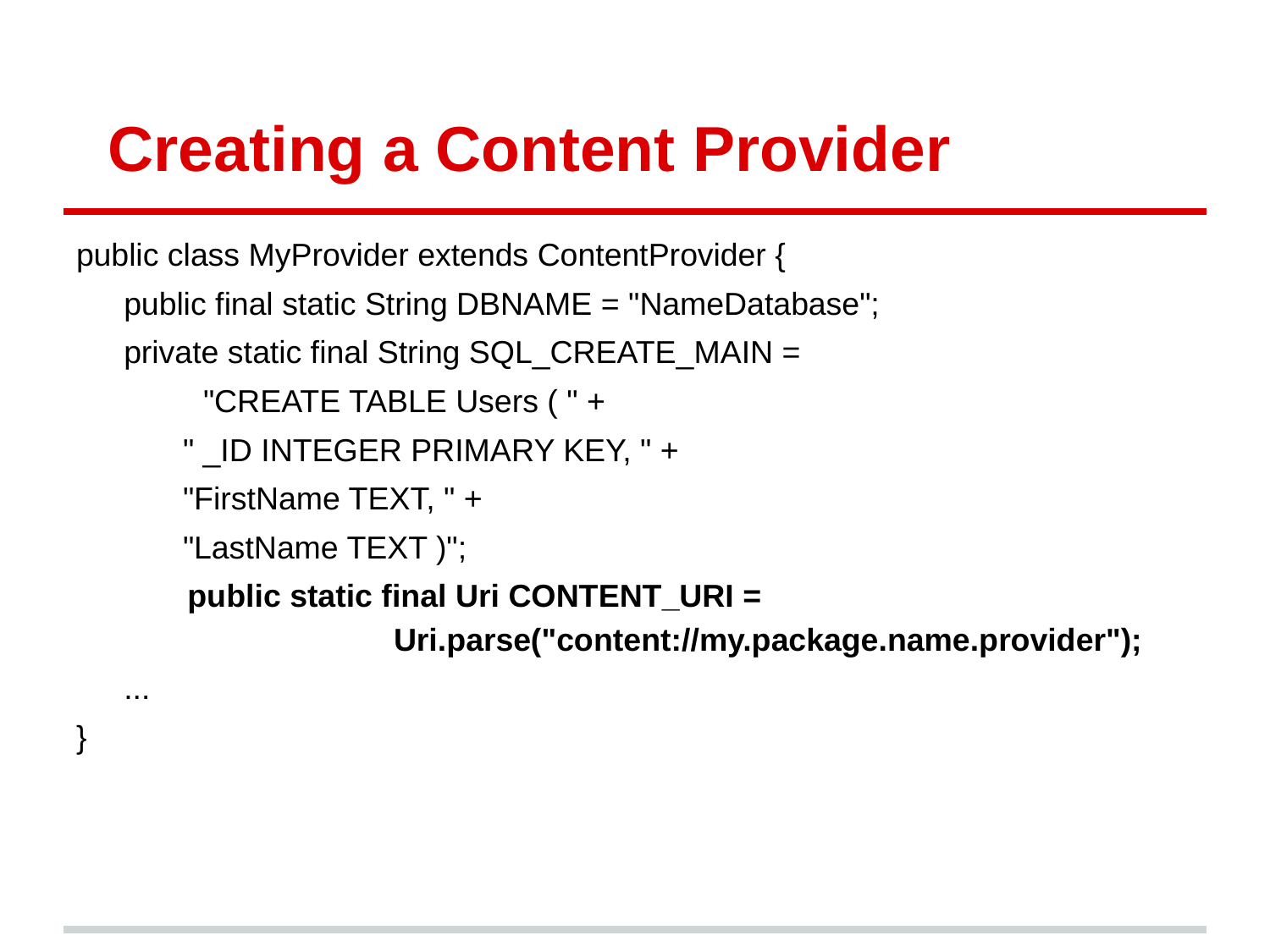

# Creating a Content Provider
public class MyProvider extends ContentProvider {
	public final static String DBNAME = "NameDatabase";
	private static final String SQL_CREATE_MAIN =
"CREATE TABLE Users ( " +
            " _ID INTEGER PRIMARY KEY, " +
            "FirstName TEXT, " +
            "LastName TEXT )";
public static final Uri CONTENT_URI =
Uri.parse("content://my.package.name.provider");
	...
}